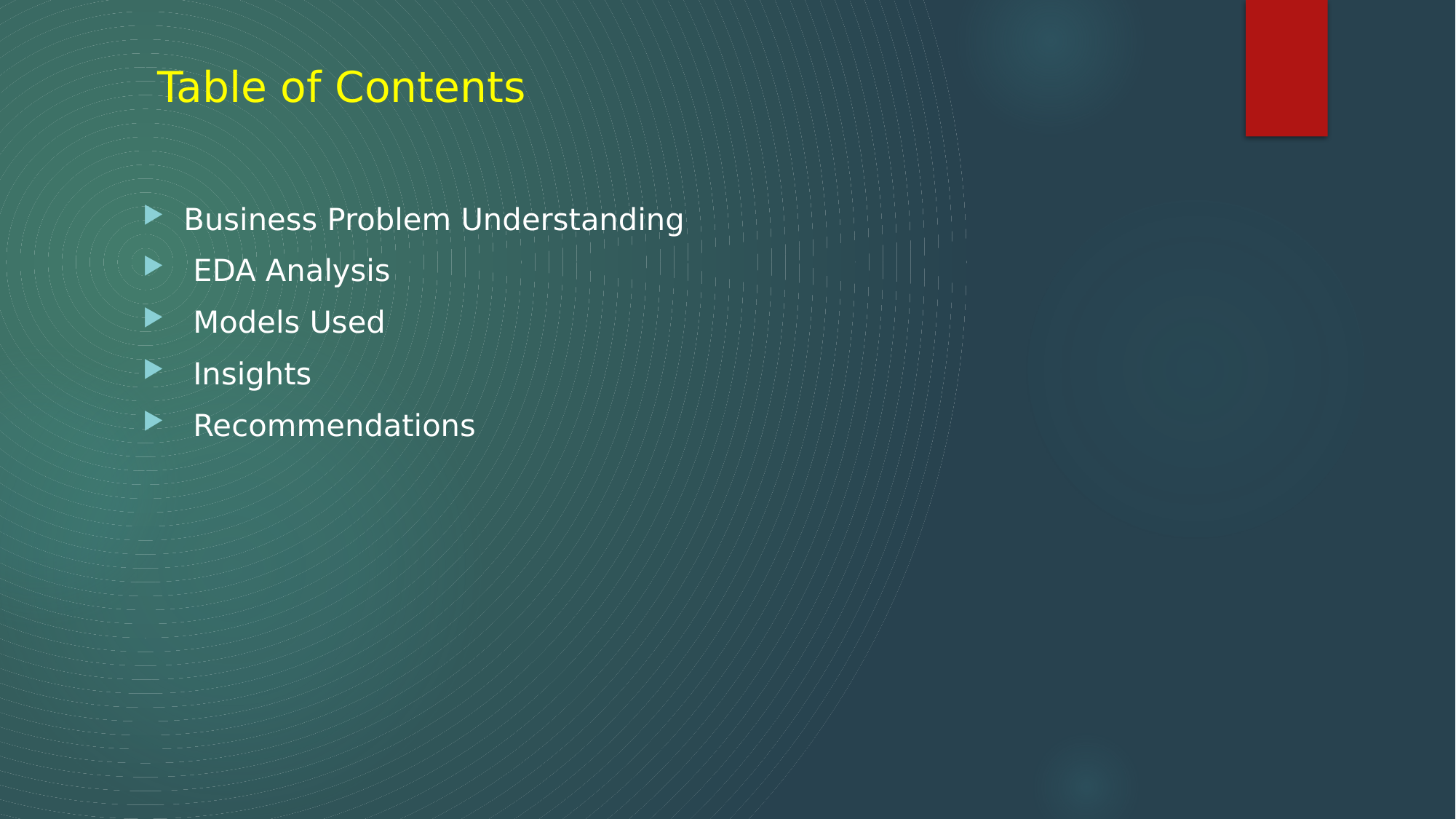

# Table of Contents
Business Problem Understanding
 EDA Analysis
 Models Used
 Insights
 Recommendations